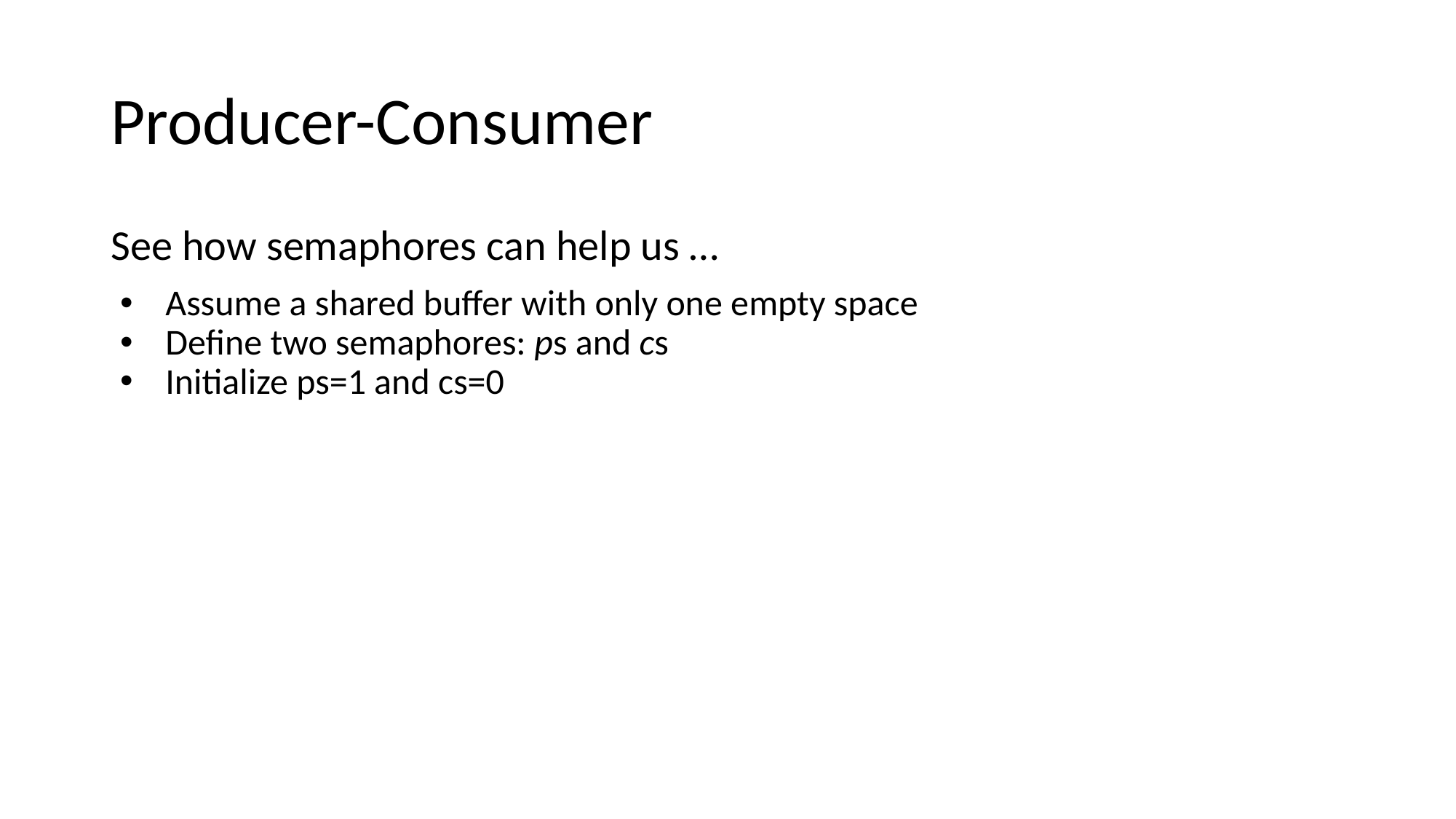

# Producer-Consumer
See how semaphores can help us …
Assume a shared buffer with only one empty space
Define two semaphores: ps and cs
Initialize ps=1 and cs=0